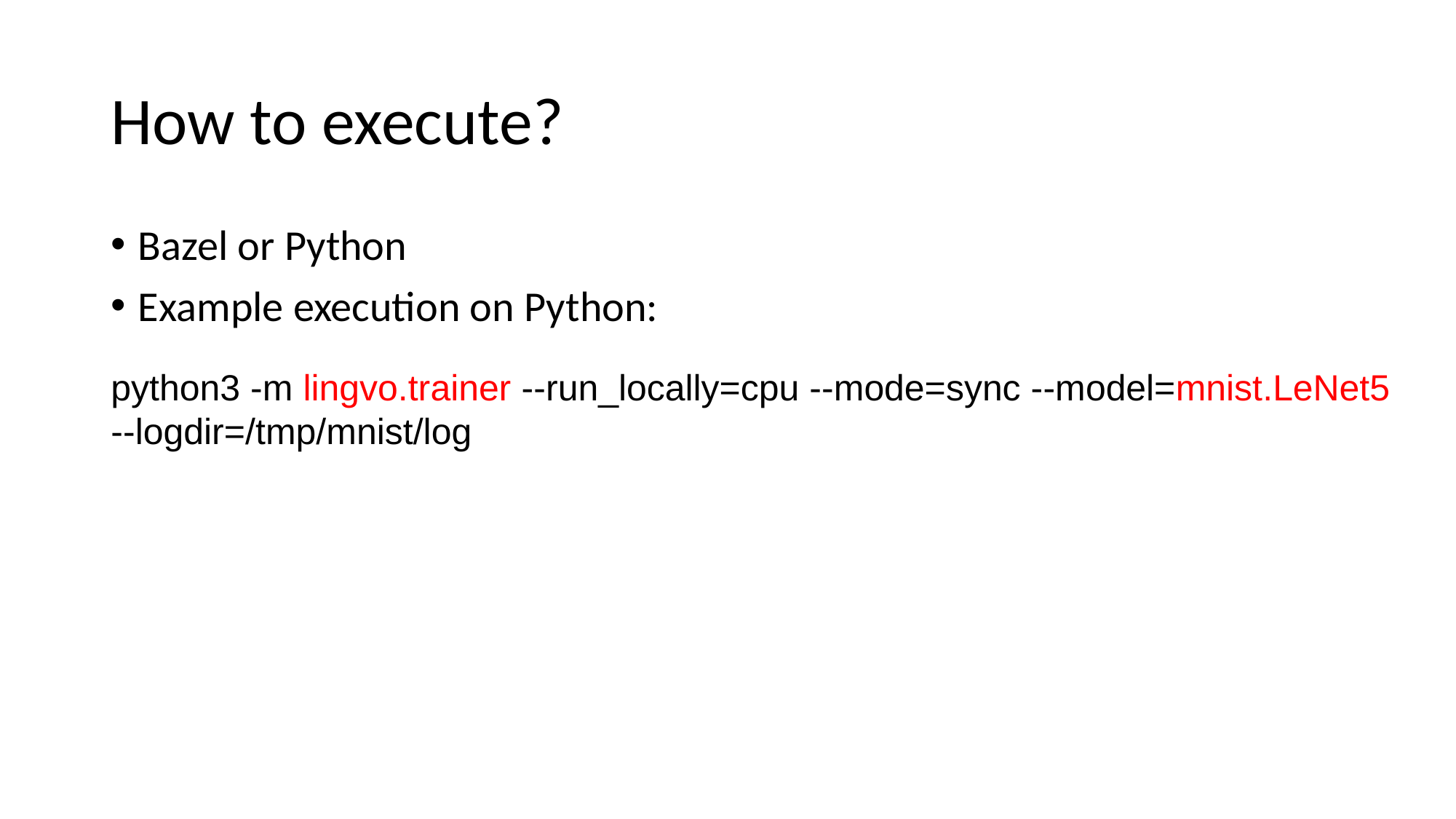

# How to execute?
Bazel or Python
Example execution on Python:

python3 -m lingvo.trainer --run_locally=cpu --mode=sync --model=mnist.LeNet5 --logdir=/tmp/mnist/log